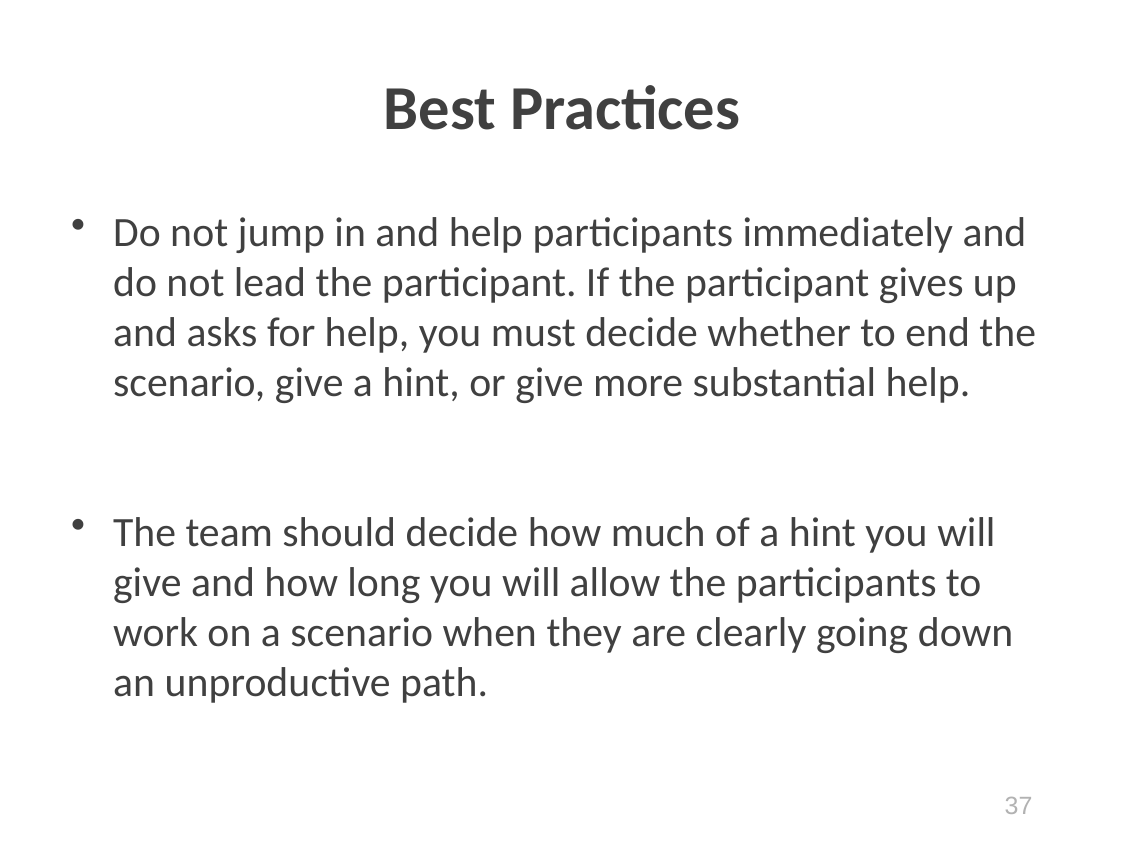

# Best Practices
Do not jump in and help participants immediately and do not lead the participant. If the participant gives up and asks for help, you must decide whether to end the scenario, give a hint, or give more substantial help.

The team should decide how much of a hint you will give and how long you will allow the participants to work on a scenario when they are clearly going down an unproductive path.

37